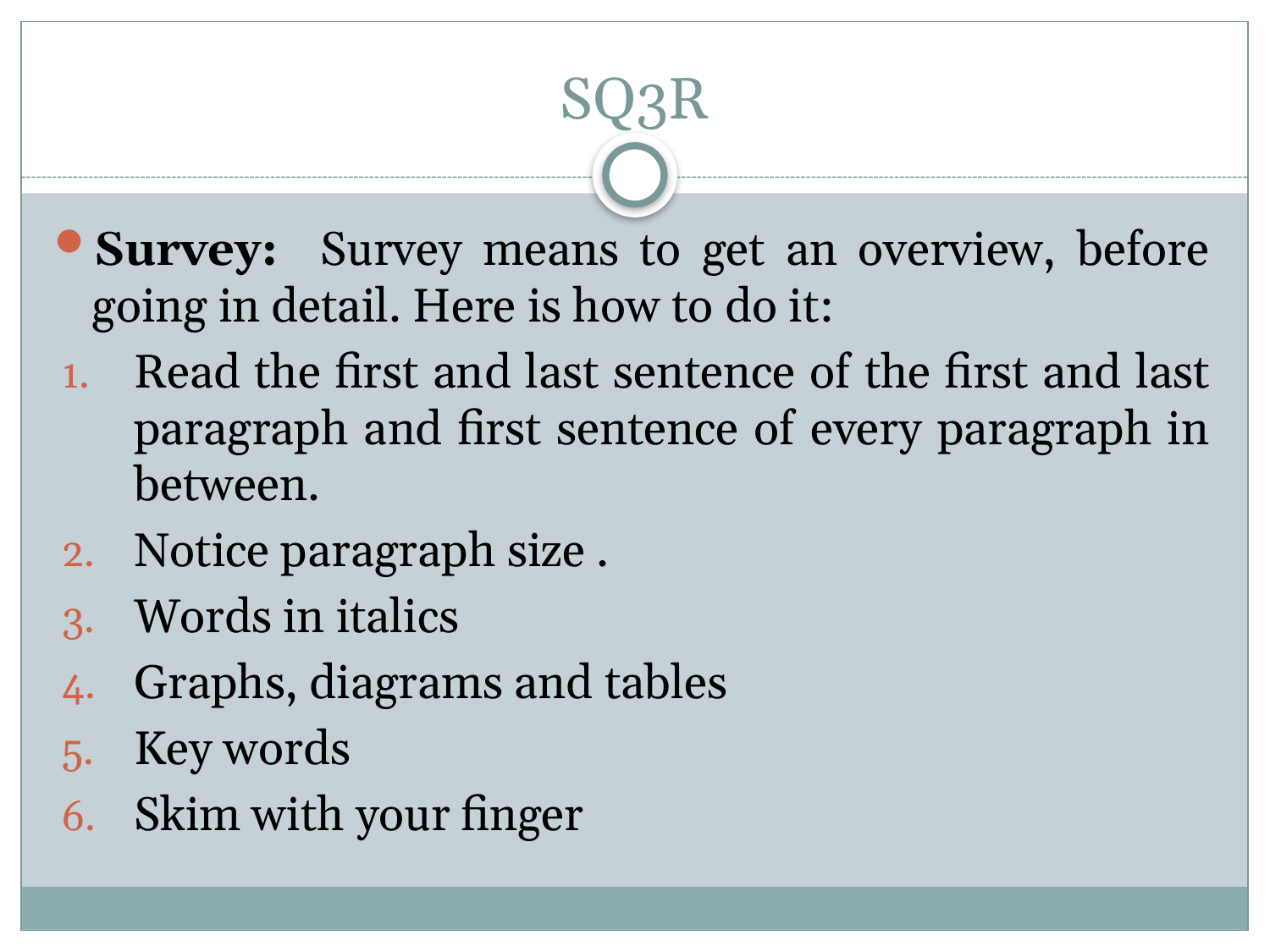

# SQ3R
Survey:  Survey means to get an overview, before going in detail. Here is how to do it:
Read the first and last sentence of the first and last paragraph and first sentence of every paragraph in between.
Notice paragraph size .
Words in italics
Graphs, diagrams and tables
Key words
Skim with your finger